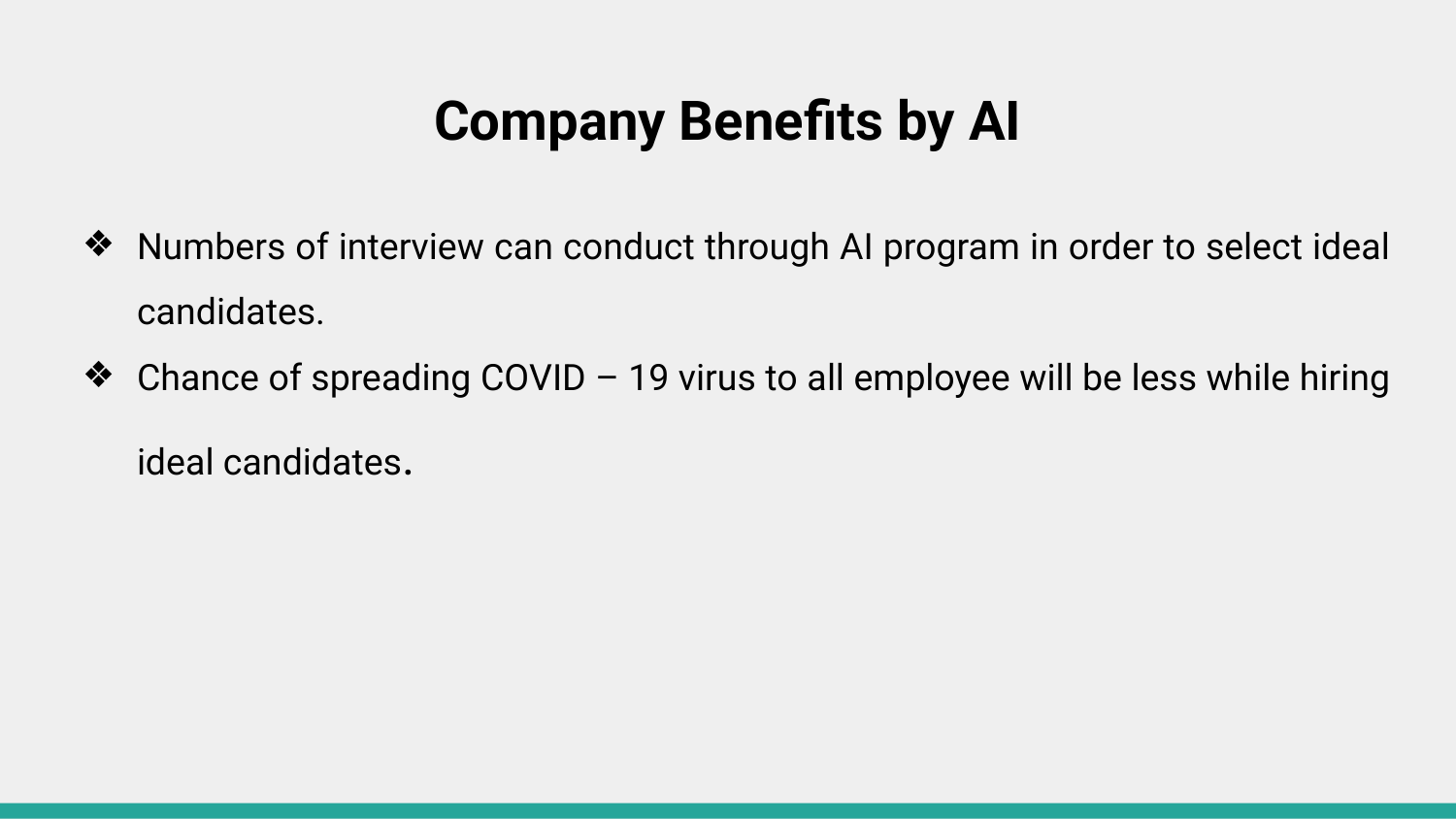

# Company Benefits by AI
Numbers of interview can conduct through AI program in order to select ideal candidates.
Chance of spreading COVID – 19 virus to all employee will be less while hiring ideal candidates.